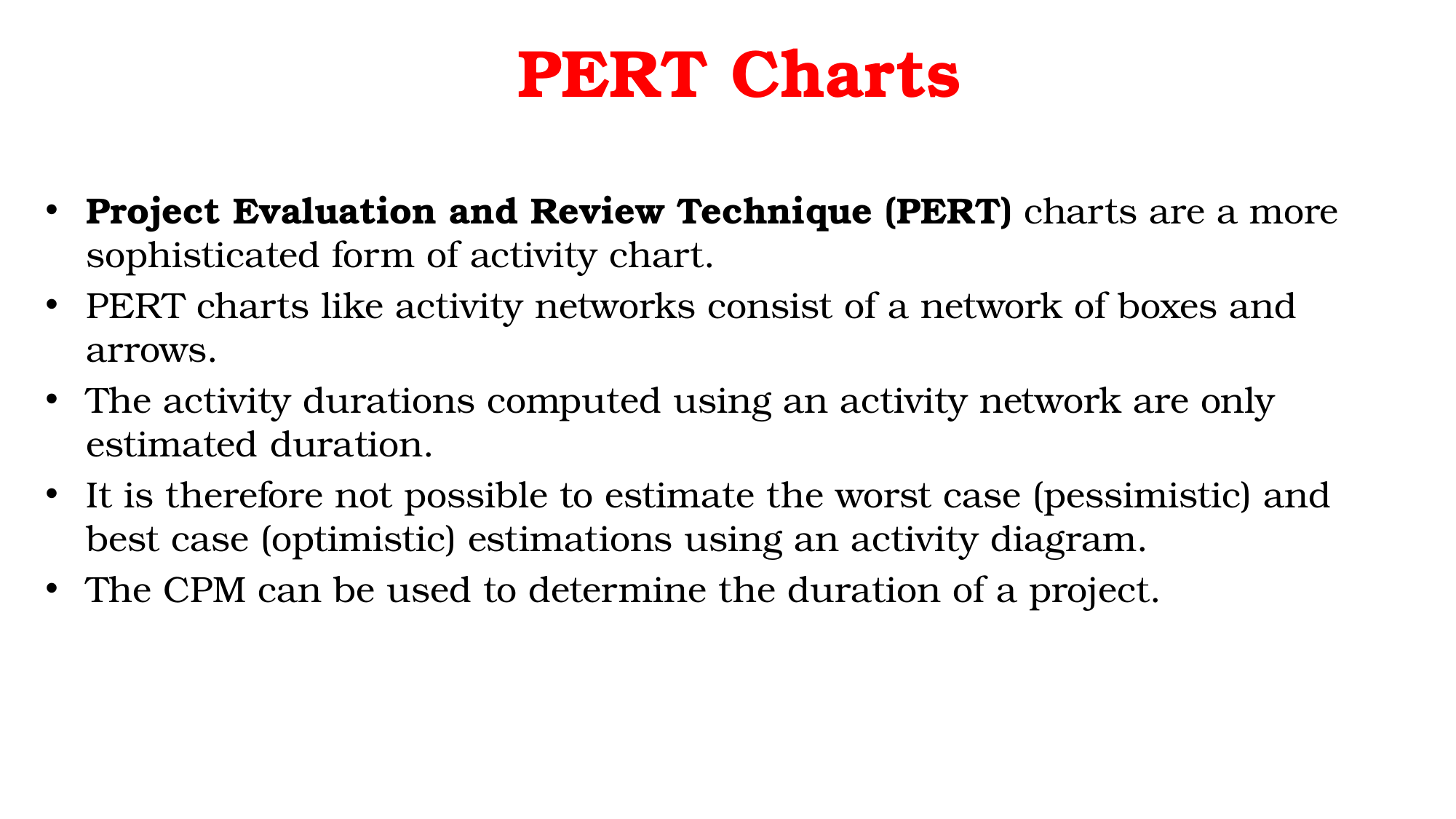

# PERT Charts

Project Evaluation and Review Technique (PERT) charts are a more sophisticated form of activity chart.
PERT charts like activity networks consist of a network of boxes and arrows.
The activity durations computed using an activity network are only estimated duration.
It is therefore not possible to estimate the worst case (pessimistic) and best case (optimistic) estimations using an activity diagram.
The CPM can be used to determine the duration of a project.